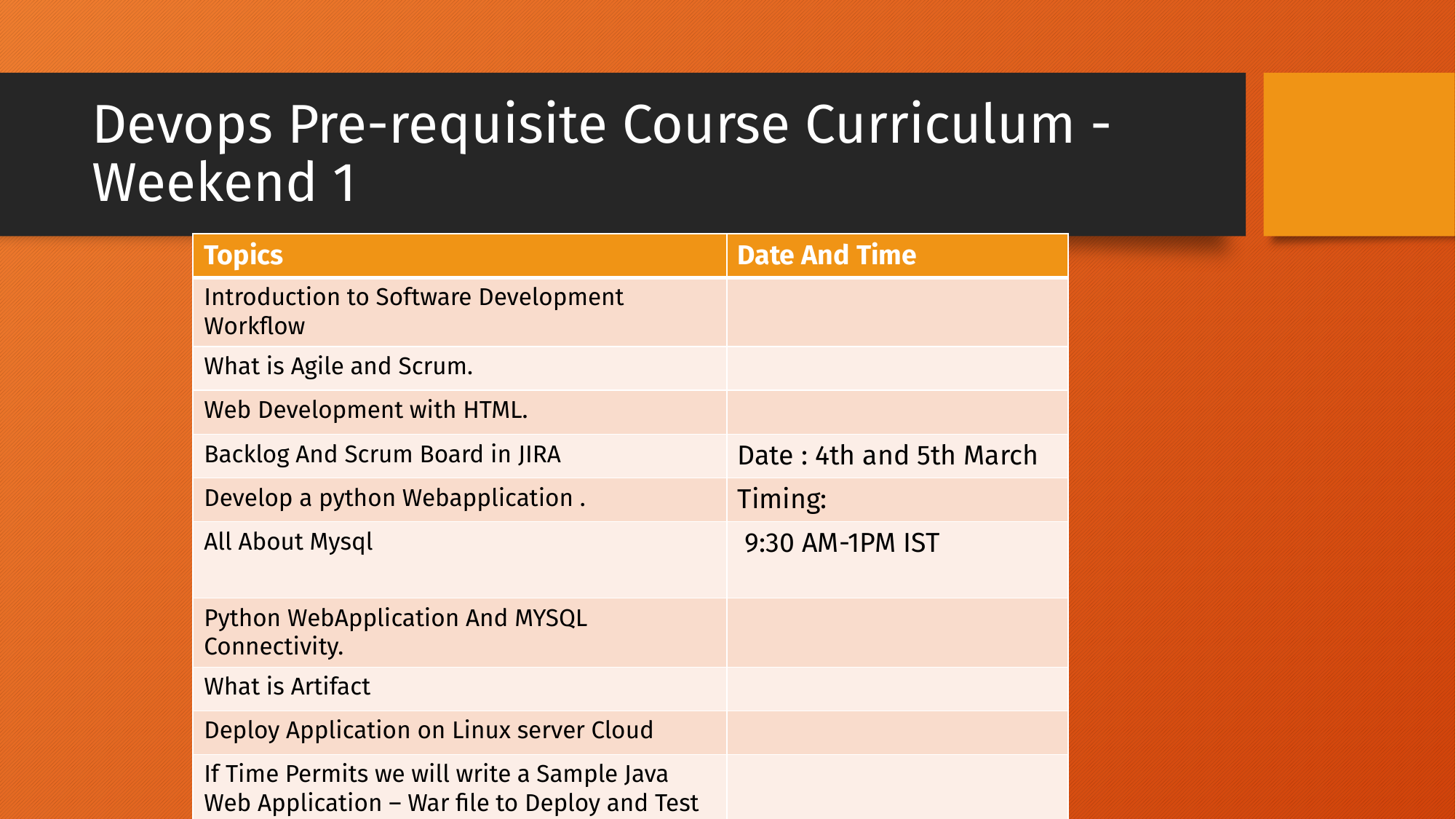

# Devops Pre-requisite Course Curriculum - Weekend 1
| Topics | Date And Time |
| --- | --- |
| Introduction to Software Development Workflow |  |
| What is Agile and Scrum. |  |
| Web Development with HTML. |  |
| Backlog And Scrum Board in JIRA | Date : 4th and 5th March |
| Develop a python Webapplication . | Timing: |
| All About Mysql | 9:30 AM-1PM IST |
| Python WebApplication And MYSQL Connectivity. |  |
| What is Artifact |  |
| Deploy Application on Linux server Cloud |  |
| If Time Permits we will write a Sample Java Web Application – War file to Deploy and Test |  |